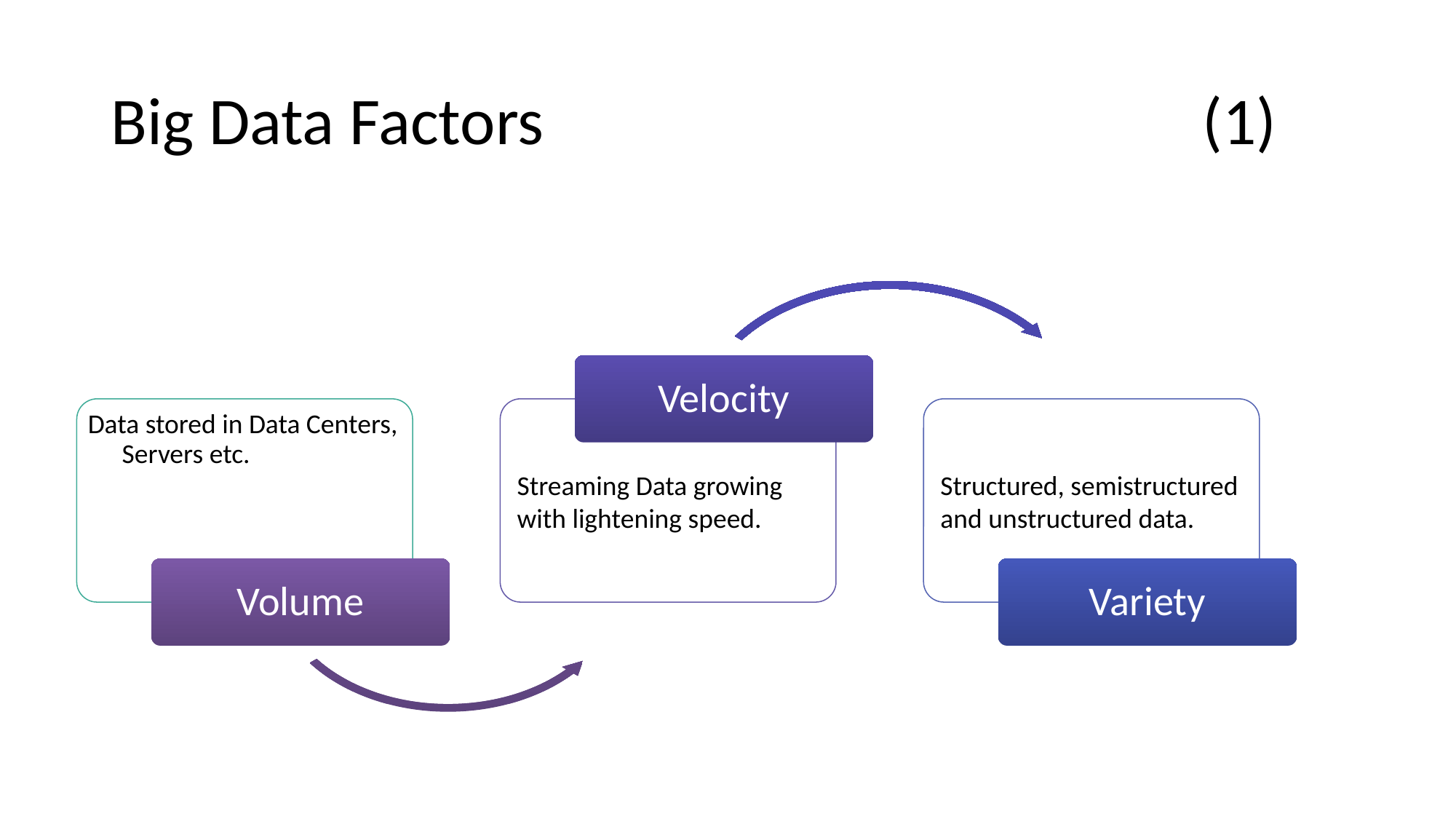

# Big Data Factors							(1)

Velocity

Data stored in Data Centers, Servers etc.
Streaming Data growing with lightening speed.
Structured, semistructured and unstructured data.

Volume

Variety